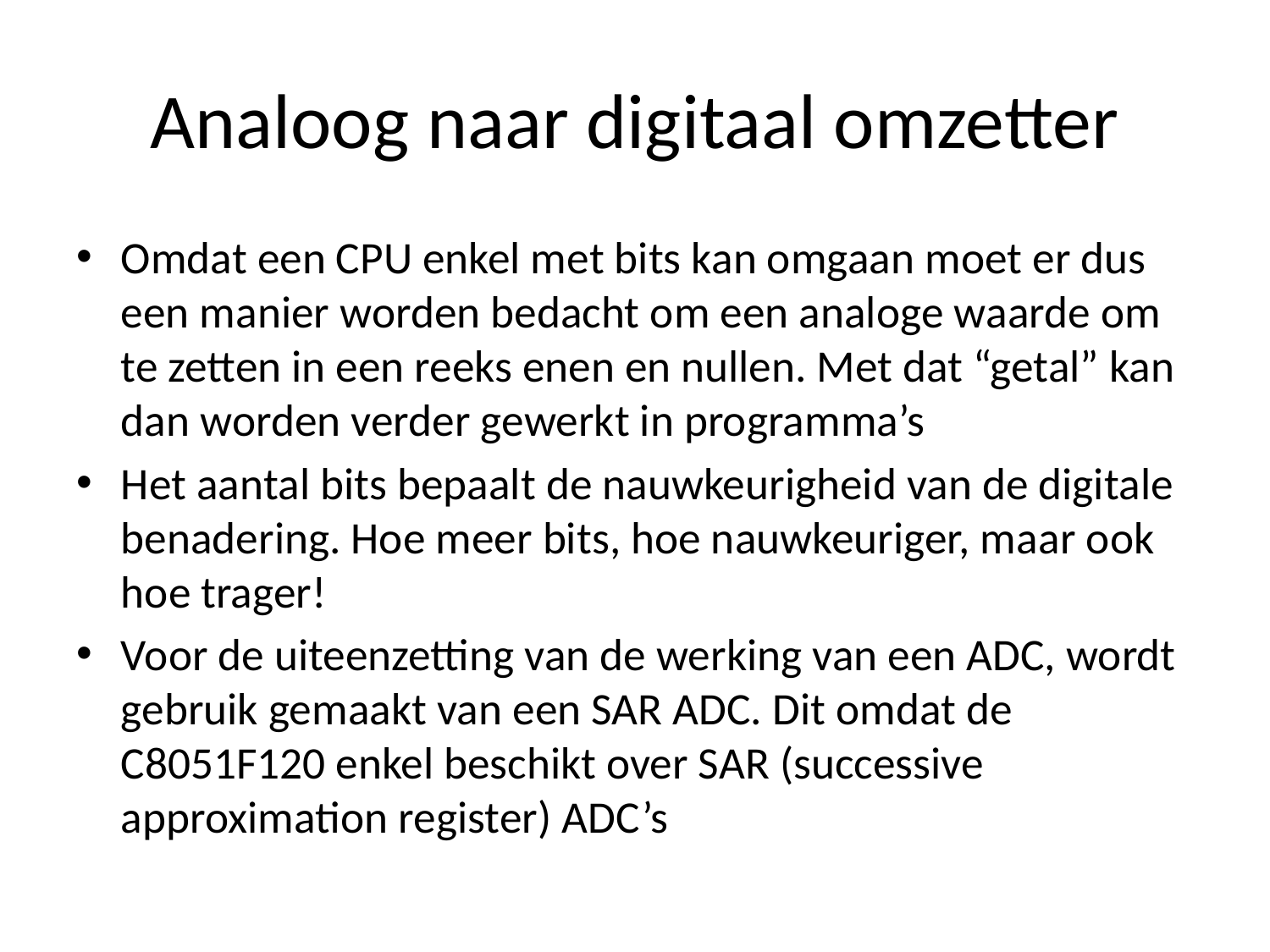

# Analoog naar digitaal omzetter
Omdat een CPU enkel met bits kan omgaan moet er dus een manier worden bedacht om een analoge waarde om te zetten in een reeks enen en nullen. Met dat “getal” kan dan worden verder gewerkt in programma’s
Het aantal bits bepaalt de nauwkeurigheid van de digitale benadering. Hoe meer bits, hoe nauwkeuriger, maar ook hoe trager!
Voor de uiteenzetting van de werking van een ADC, wordt gebruik gemaakt van een SAR ADC. Dit omdat de C8051F120 enkel beschikt over SAR (successive approximation register) ADC’s